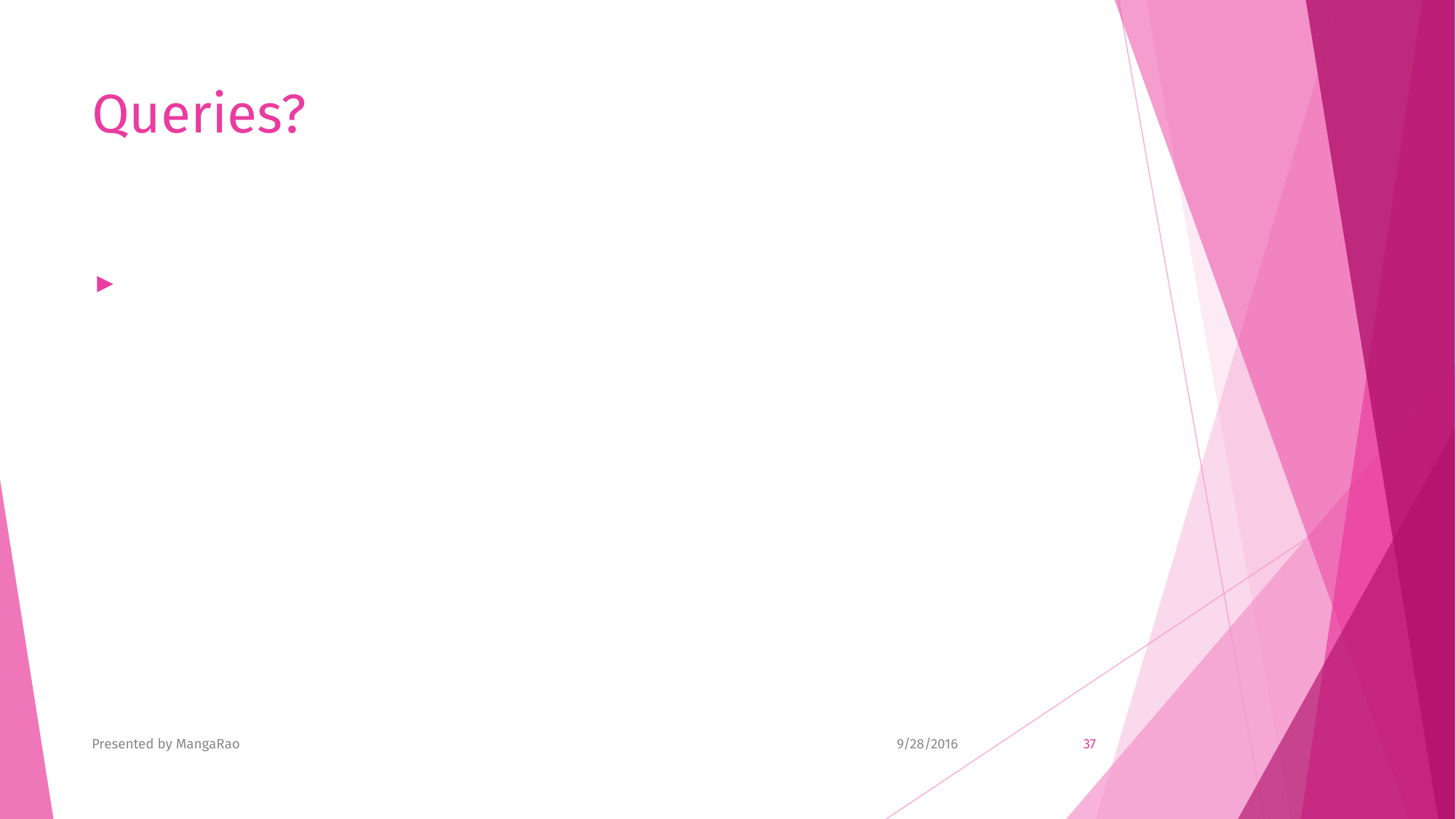

# Queries?

Presented by MangaRao
9/28/2016
37